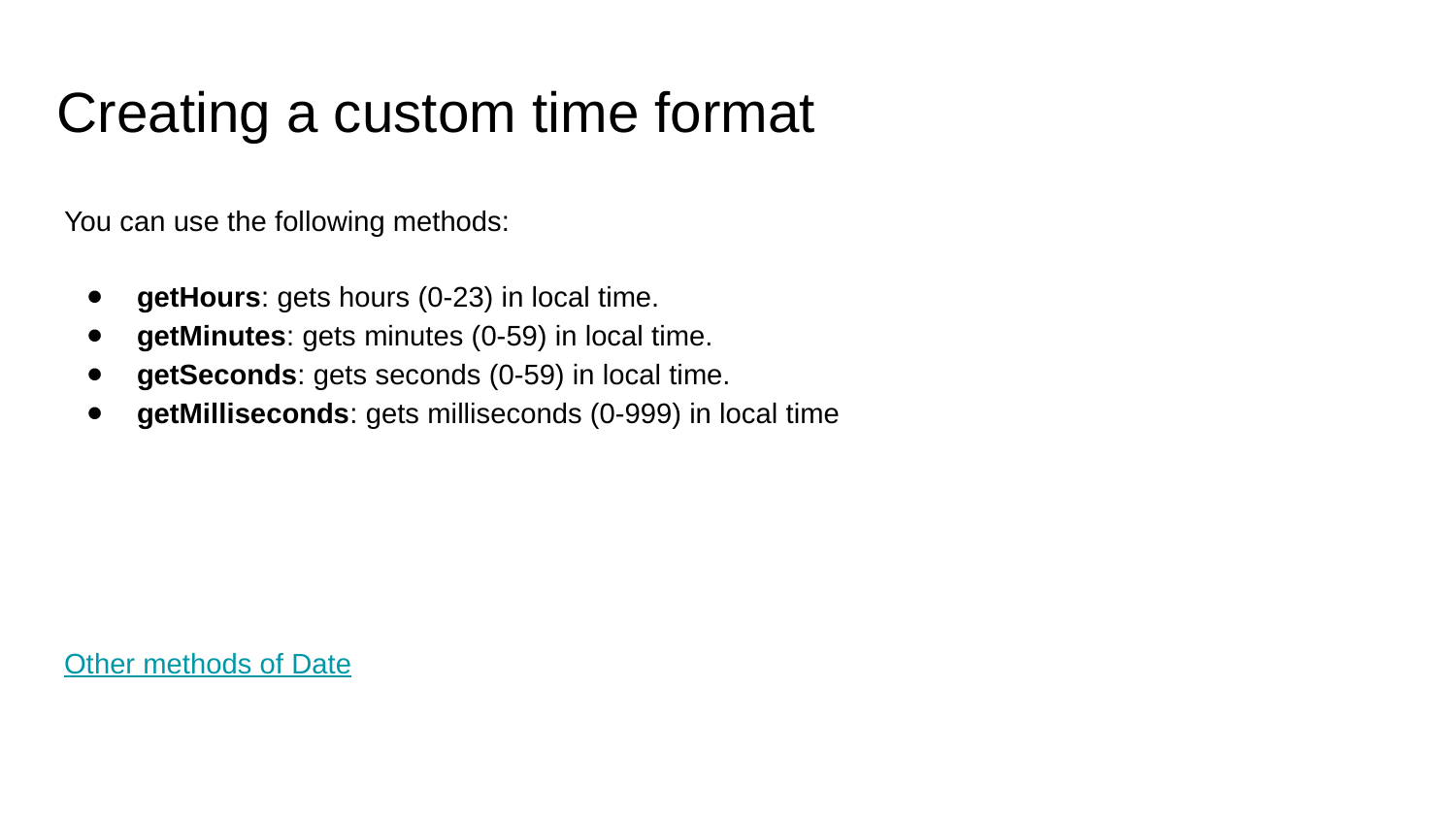

# Creating a custom time format
You can use the following methods:
getHours: gets hours (0-23) in local time.
getMinutes: gets minutes (0-59) in local time.
getSeconds: gets seconds (0-59) in local time.
getMilliseconds: gets milliseconds (0-999) in local time

Other methods of Date